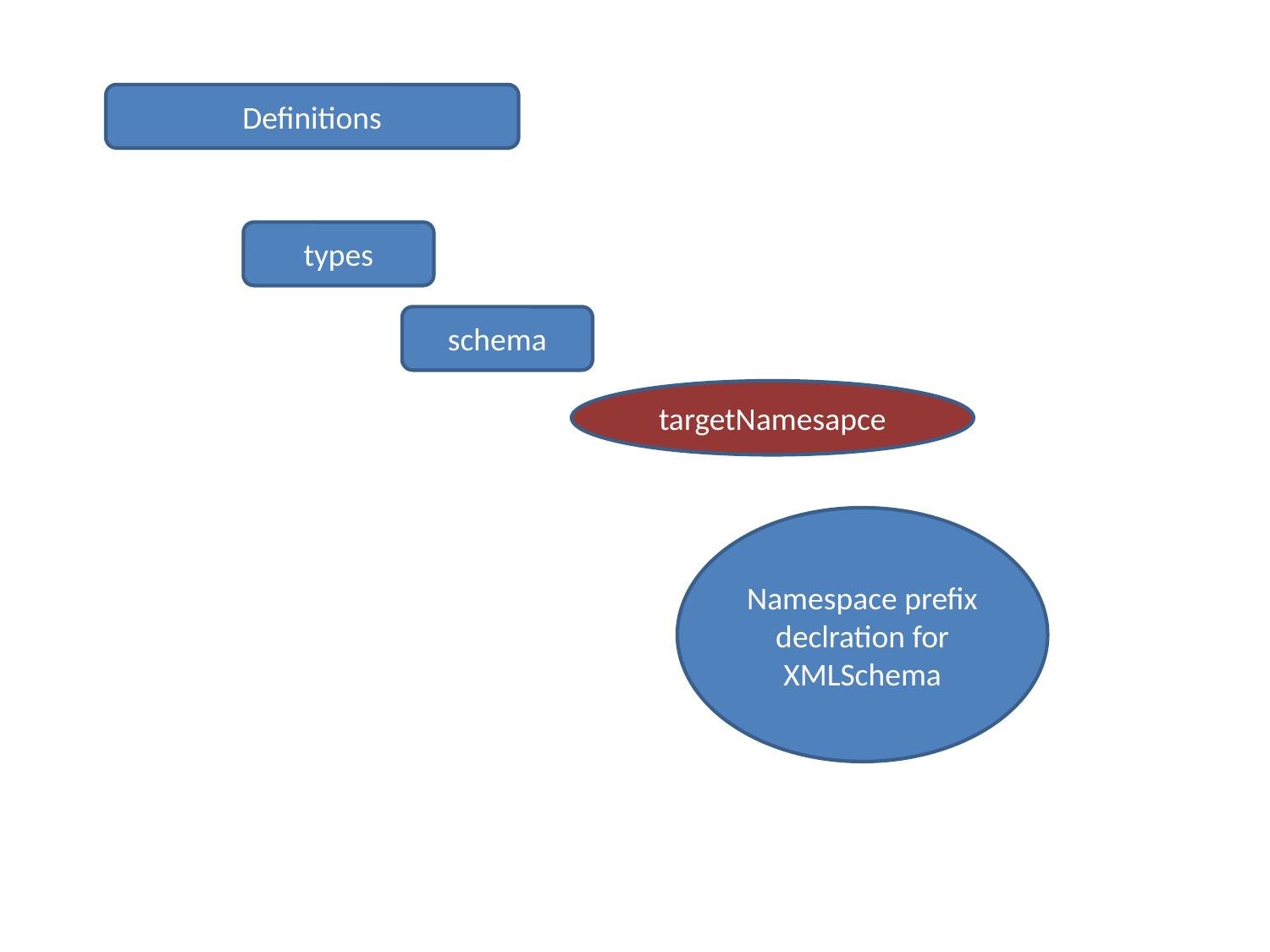

Definitions
types
schema
targetNamesapce
Namespace prefix declration for XMLSchema